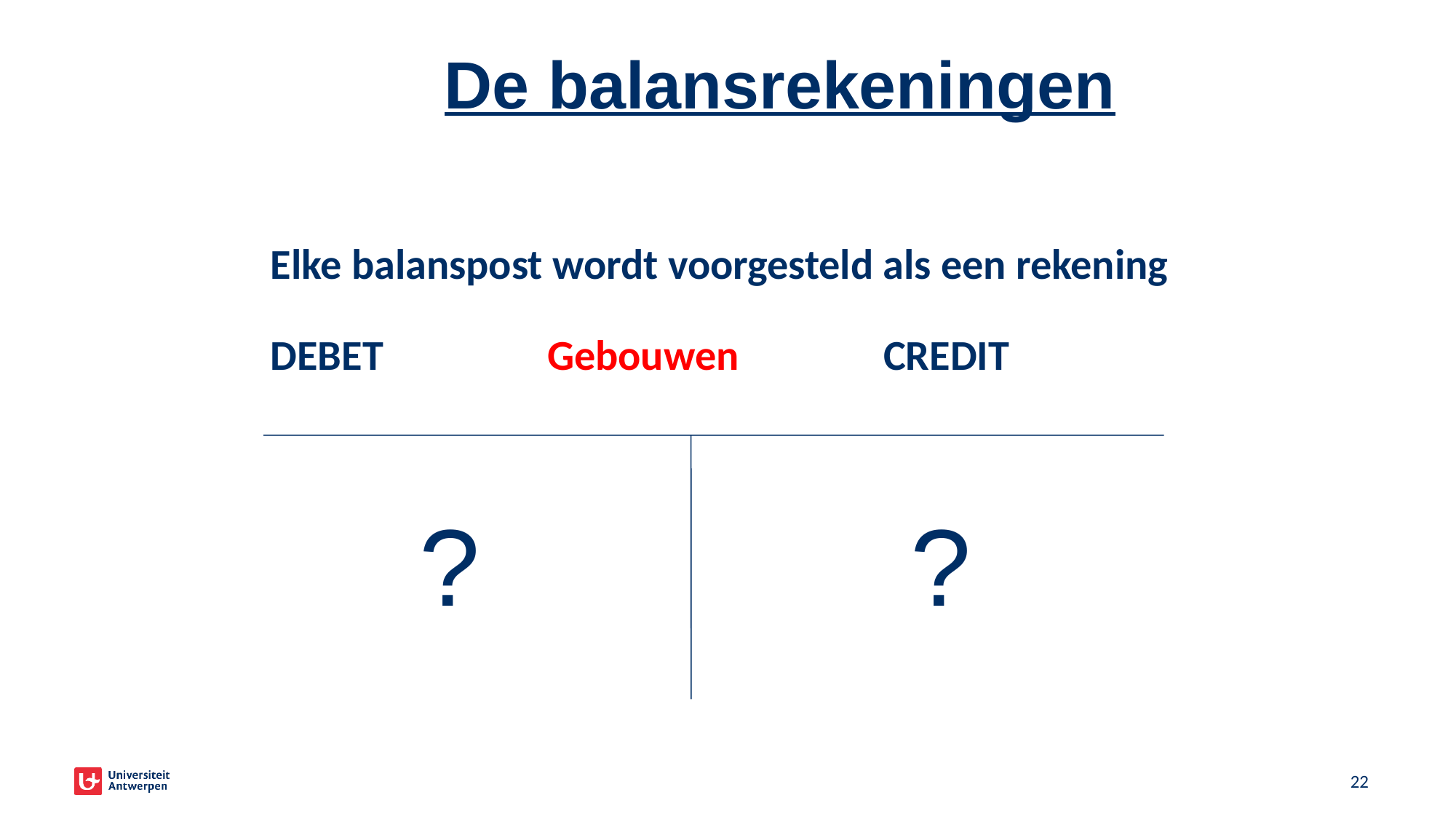

# De balansrekeningen

Elke balanspost wordt voorgesteld als een rekening

DEBET                 Gebouwen	       CREDIT

?

?
22